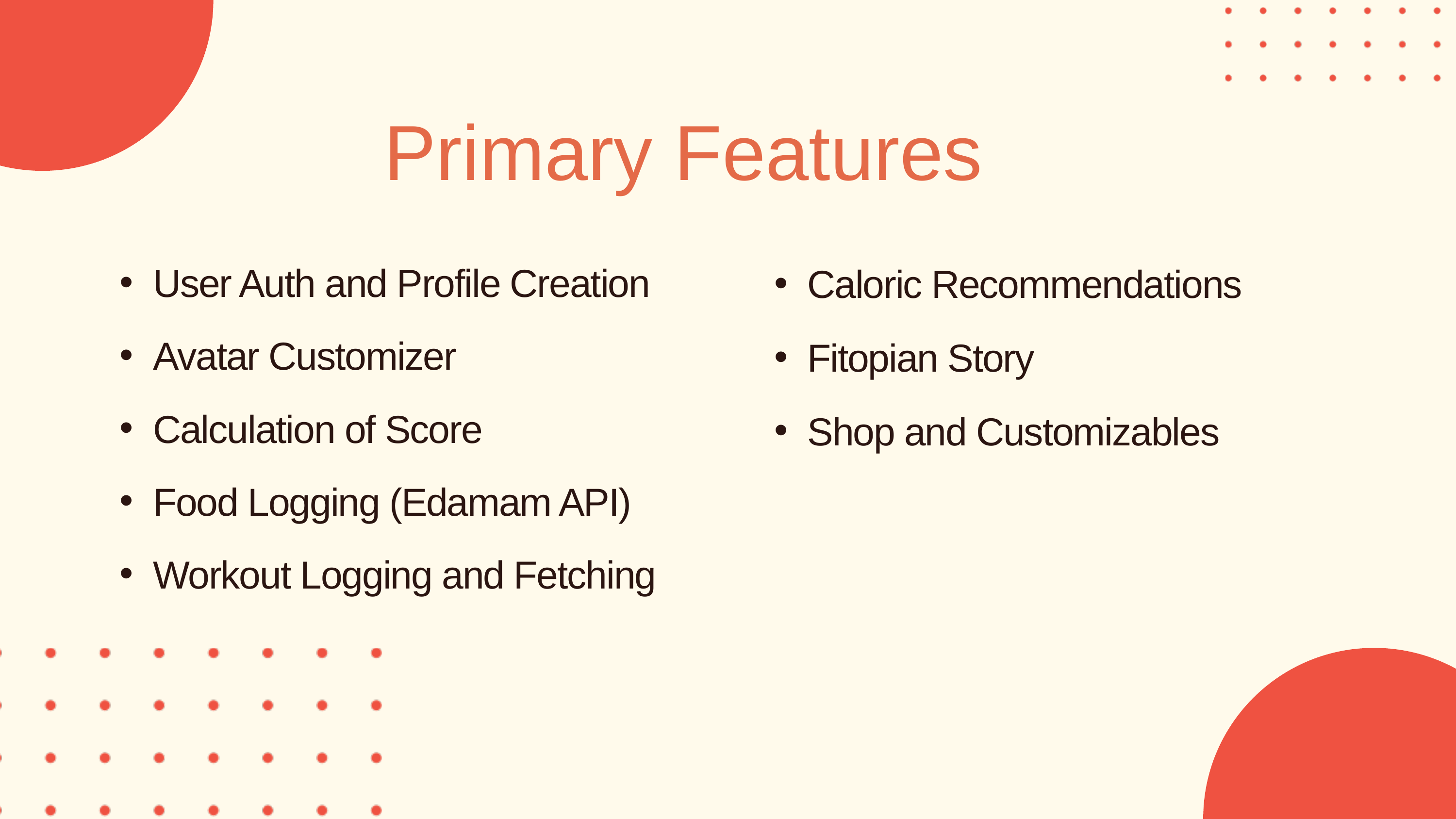

Primary Features
User Auth and Profile Creation
Avatar Customizer
Calculation of Score
Food Logging (Edamam API)
Workout Logging and Fetching
Caloric Recommendations
Fitopian Story
Shop and Customizables